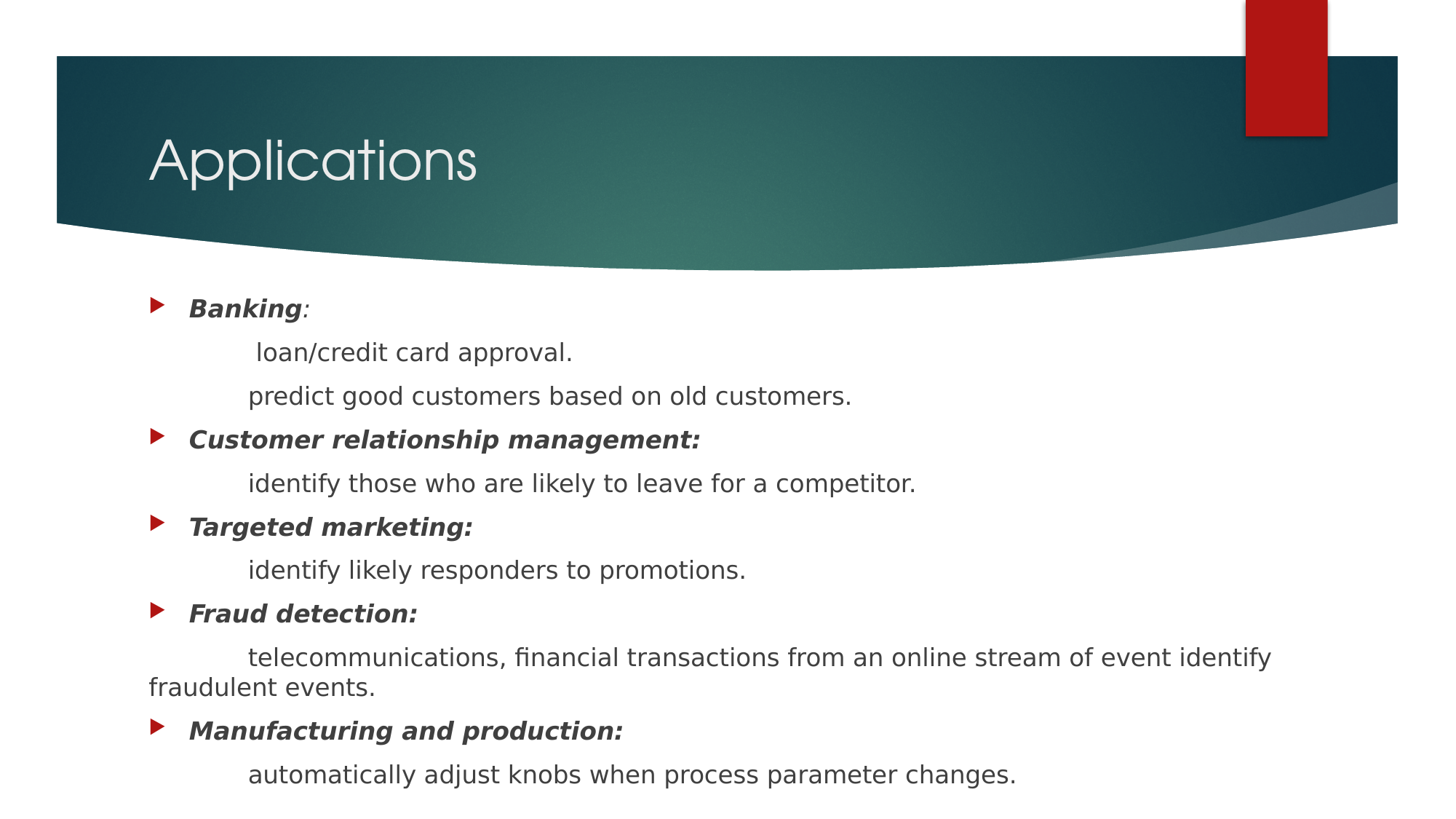

# Applications
Banking:
	 loan/credit card approval.
	predict good customers based on old customers.
Customer relationship management:
	identify those who are likely to leave for a competitor.
Targeted marketing:
	identify likely responders to promotions.
Fraud detection:
	telecommunications, financial transactions from an online stream of event identify 	fraudulent events.
Manufacturing and production:
	automatically adjust knobs when process parameter changes.